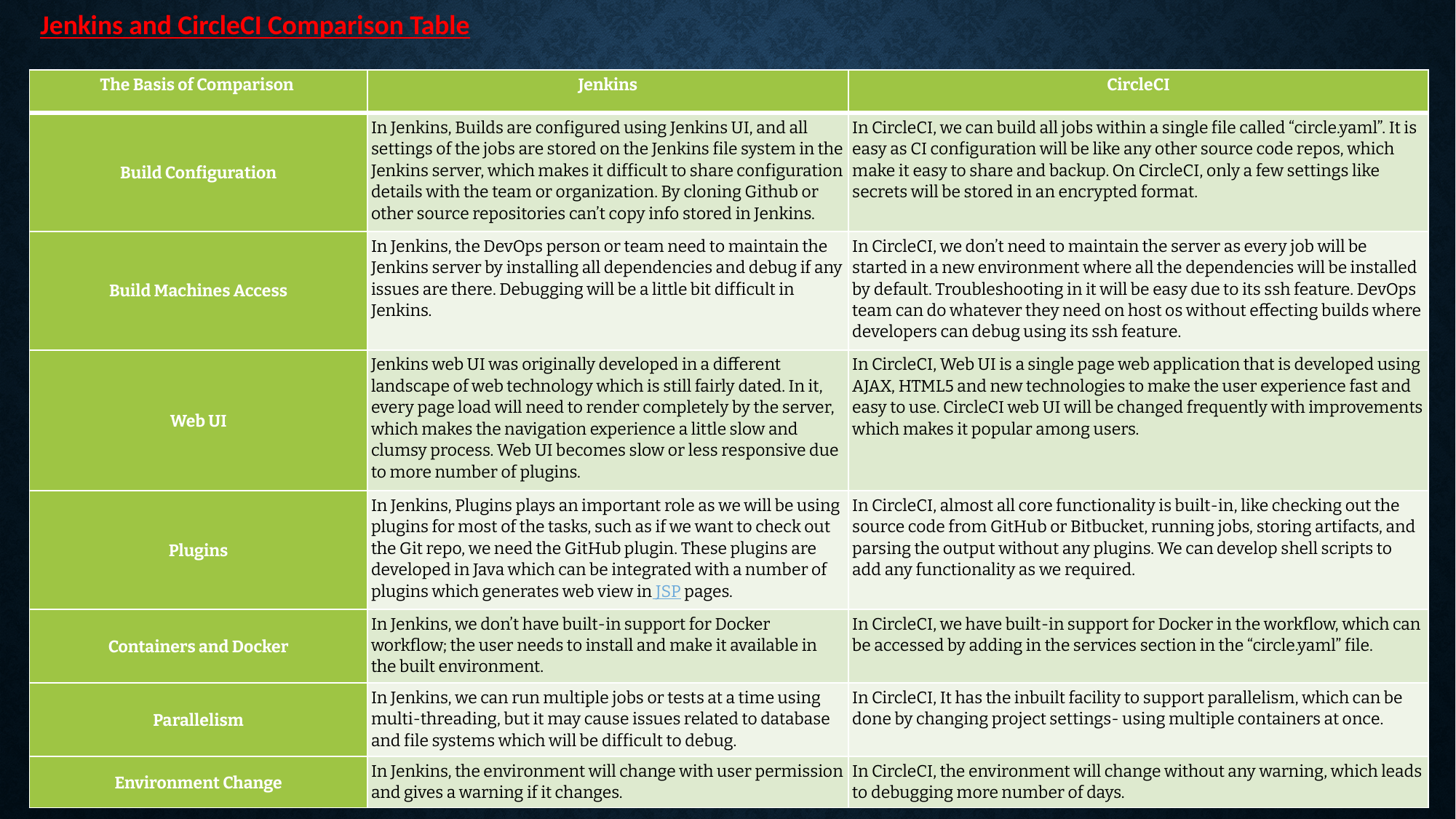

Jenkins and CircleCI Comparison Table
| The Basis of Comparison | Jenkins | CircleCI |
| --- | --- | --- |
| Build Configuration | In Jenkins, Builds are configured using Jenkins UI, and all settings of the jobs are stored on the Jenkins file system in the Jenkins server, which makes it difficult to share configuration details with the team or organization. By cloning Github or other source repositories can’t copy info stored in Jenkins. | In CircleCI, we can build all jobs within a single file called “circle.yaml”. It is easy as CI configuration will be like any other source code repos, which make it easy to share and backup. On CircleCI, only a few settings like secrets will be stored in an encrypted format. |
| Build Machines Access | In Jenkins, the DevOps person or team need to maintain the Jenkins server by installing all dependencies and debug if any issues are there. Debugging will be a little bit difficult in Jenkins. | In CircleCI, we don’t need to maintain the server as every job will be started in a new environment where all the dependencies will be installed by default. Troubleshooting in it will be easy due to its ssh feature. DevOps team can do whatever they need on host os without effecting builds where developers can debug using its ssh feature. |
| Web UI | Jenkins web UI was originally developed in a different landscape of web technology which is still fairly dated. In it, every page load will need to render completely by the server, which makes the navigation experience a little slow and clumsy process. Web UI becomes slow or less responsive due to more number of plugins. | In CircleCI, Web UI is a single page web application that is developed using AJAX, HTML5 and new technologies to make the user experience fast and easy to use. CircleCI web UI will be changed frequently with improvements which makes it popular among users. |
| Plugins | In Jenkins, Plugins plays an important role as we will be using plugins for most of the tasks, such as if we want to check out the Git repo, we need the GitHub plugin. These plugins are developed in Java which can be integrated with a number of plugins which generates web view in JSP pages. | In CircleCI, almost all core functionality is built-in, like checking out the source code from GitHub or Bitbucket, running jobs, storing artifacts, and parsing the output without any plugins. We can develop shell scripts to add any functionality as we required. |
| Containers and Docker | In Jenkins, we don’t have built-in support for Docker workflow; the user needs to install and make it available in the built environment. | In CircleCI, we have built-in support for Docker in the workflow, which can be accessed by adding in the services section in the “circle.yaml” file. |
| Parallelism | In Jenkins, we can run multiple jobs or tests at a time using multi-threading, but it may cause issues related to database and file systems which will be difficult to debug. | In CircleCI, It has the inbuilt facility to support parallelism, which can be done by changing project settings- using multiple containers at once. |
| Environment Change | In Jenkins, the environment will change with user permission and gives a warning if it changes. | In CircleCI, the environment will change without any warning, which leads to debugging more number of days. |